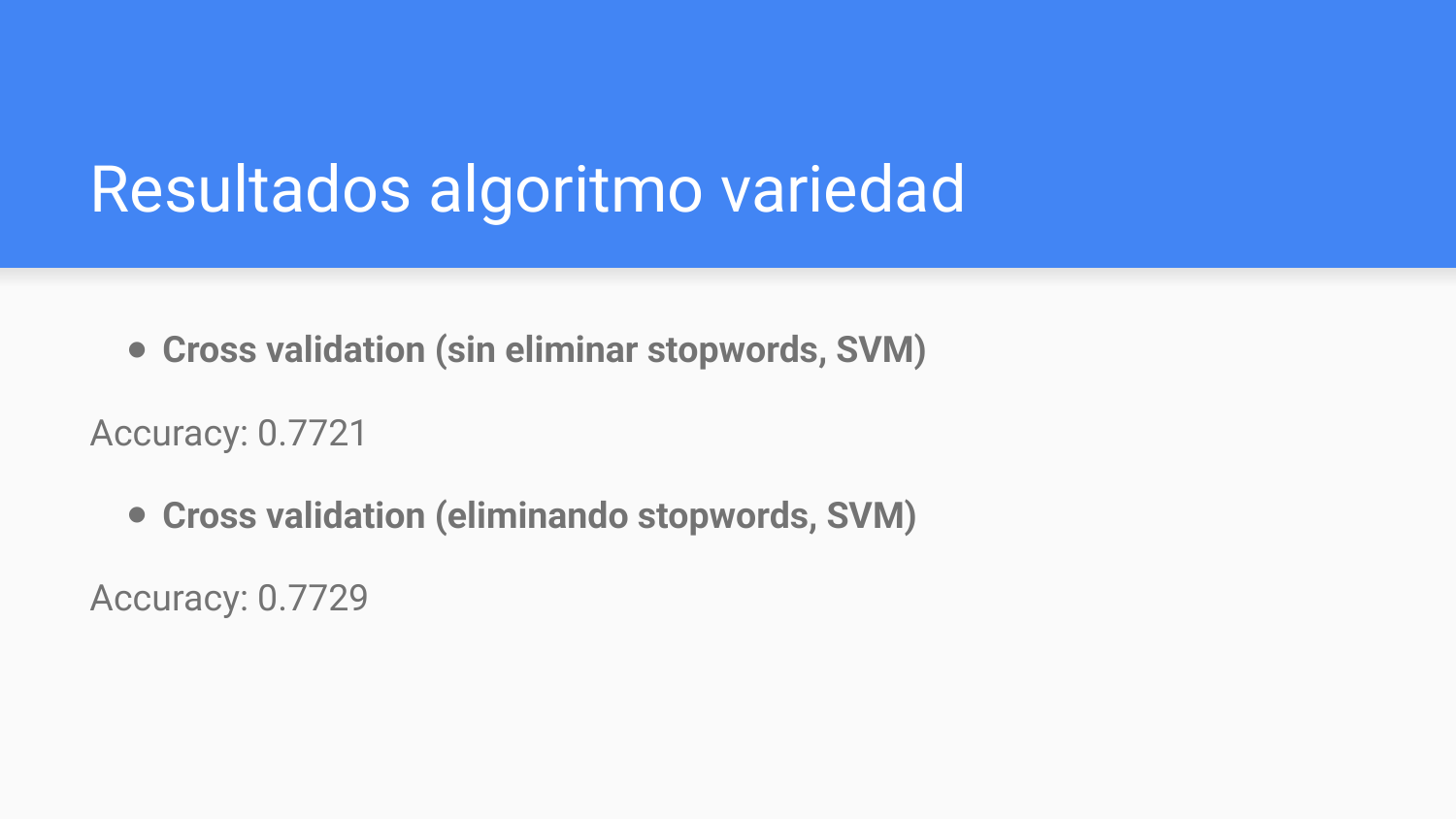

# Resultados algoritmo variedad
Cross validation (sin eliminar stopwords, SVM)
Accuracy: 0.7721
Cross validation (eliminando stopwords, SVM)
Accuracy: 0.7729